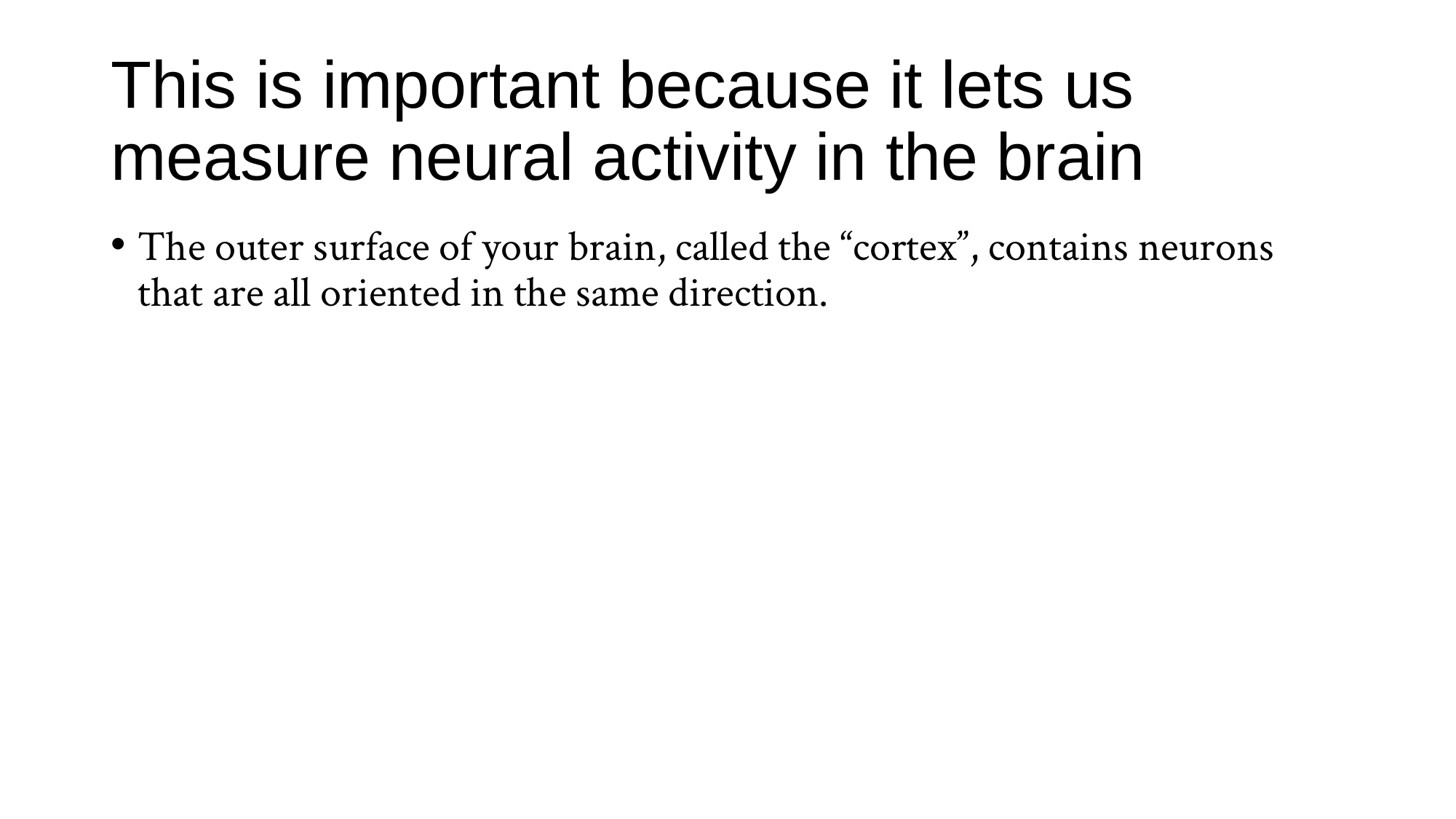

# This is important because it lets us measure neural activity in the brain
The outer surface of your brain, called the “cortex”, contains neurons that are all oriented in the same direction.